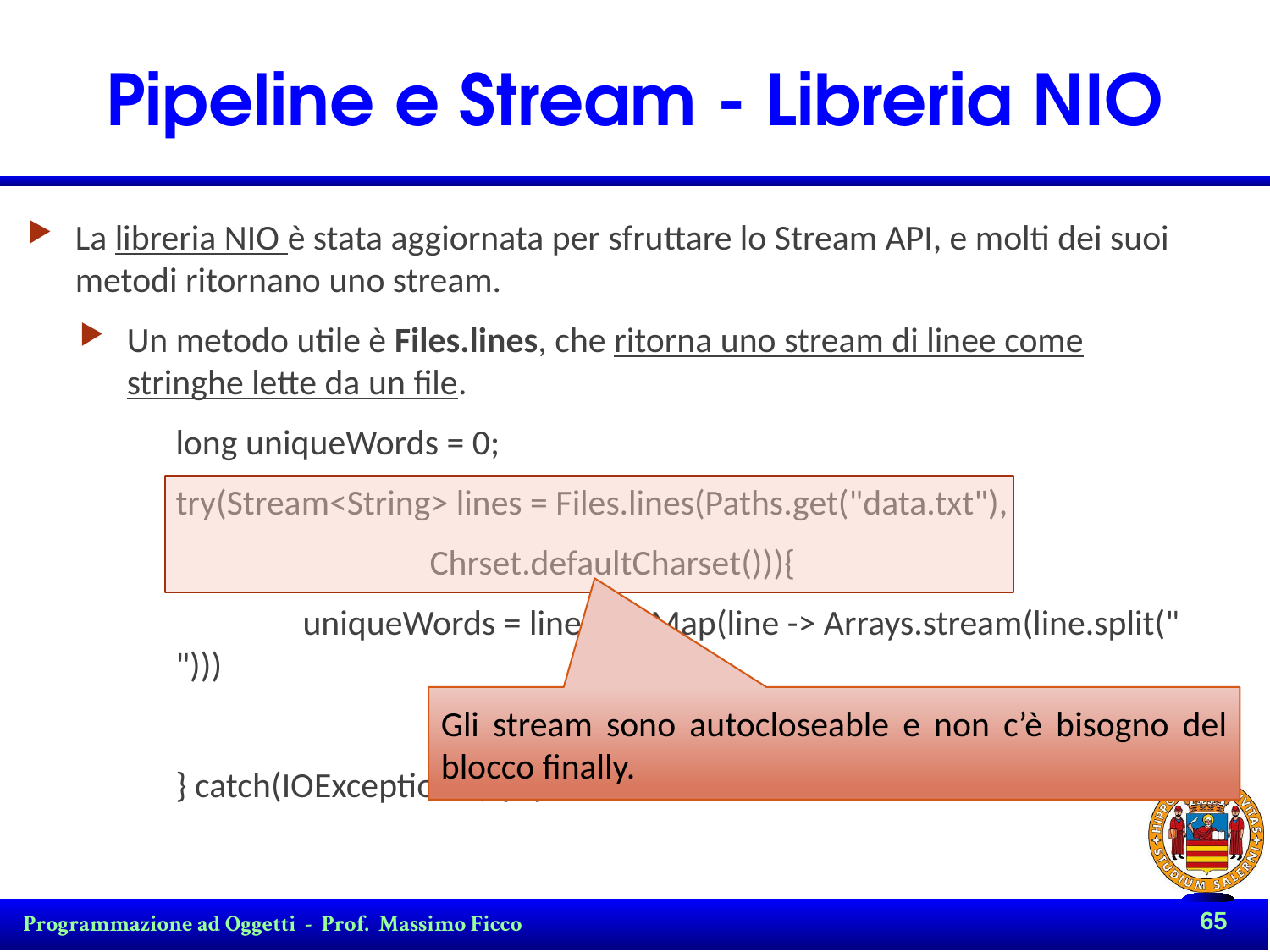

# Pipeline e Stream - Libreria NIO
La libreria NIO è stata aggiornata per sfruttare lo Stream API, e molti dei suoi metodi ritornano uno stream.
Un metodo utile è Files.lines, che ritorna uno stream di linee come stringhe lette da un file.
long uniqueWords = 0;
try(Stream<String> lines = Files.lines(Paths.get("data.txt"),
		Chrset.defaultCharset())){
	uniqueWords = lines.flatMap(line -> Arrays.stream(line.split(" ")))
		.distint().count();
} catch(IOException e) {…}

Gli stream sono autocloseable e non c’è bisogno del blocco finally.
65